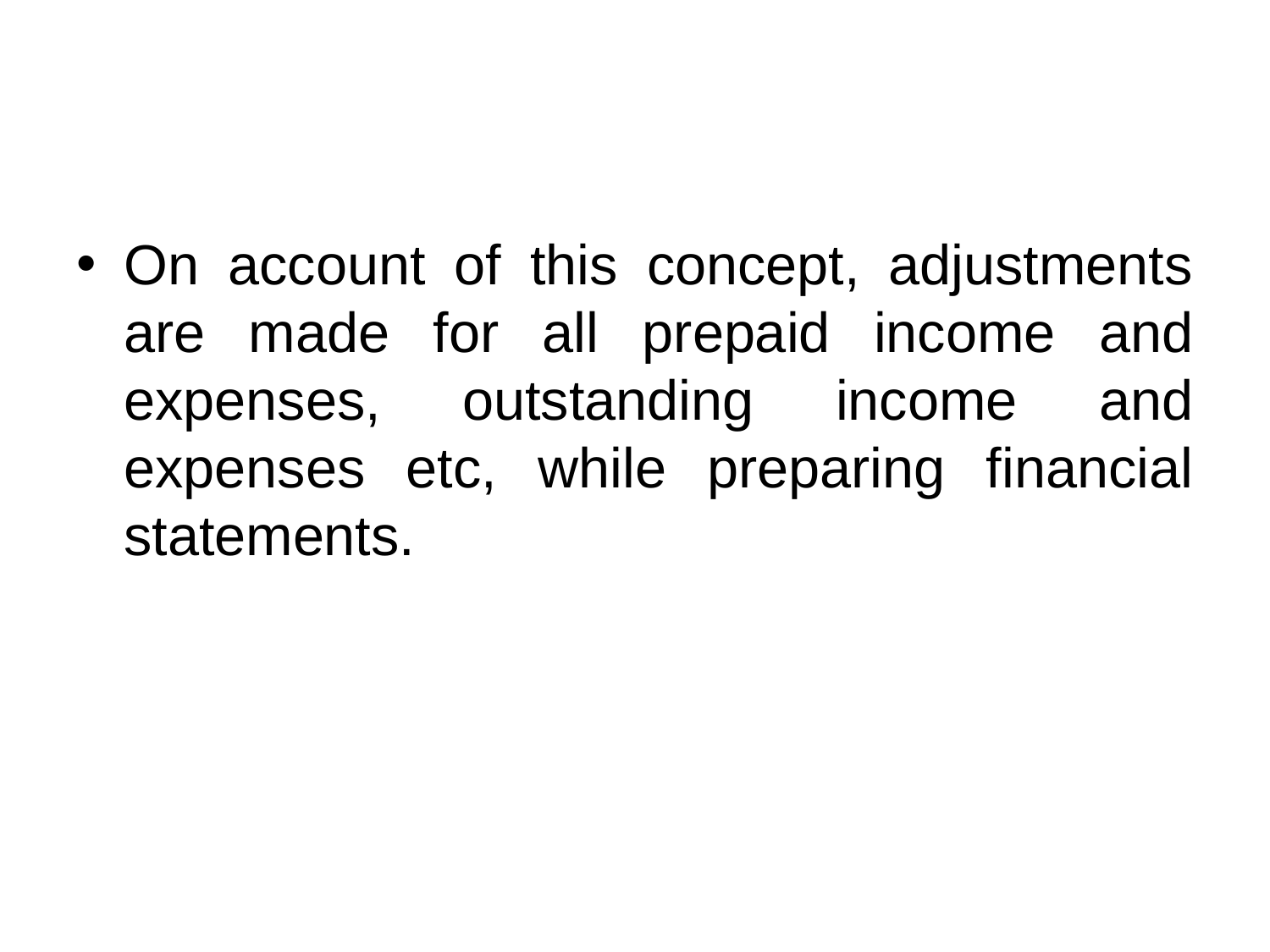

#
On account of this concept, adjustments are made for all prepaid income and expenses, outstanding income and expenses etc, while preparing financial statements.